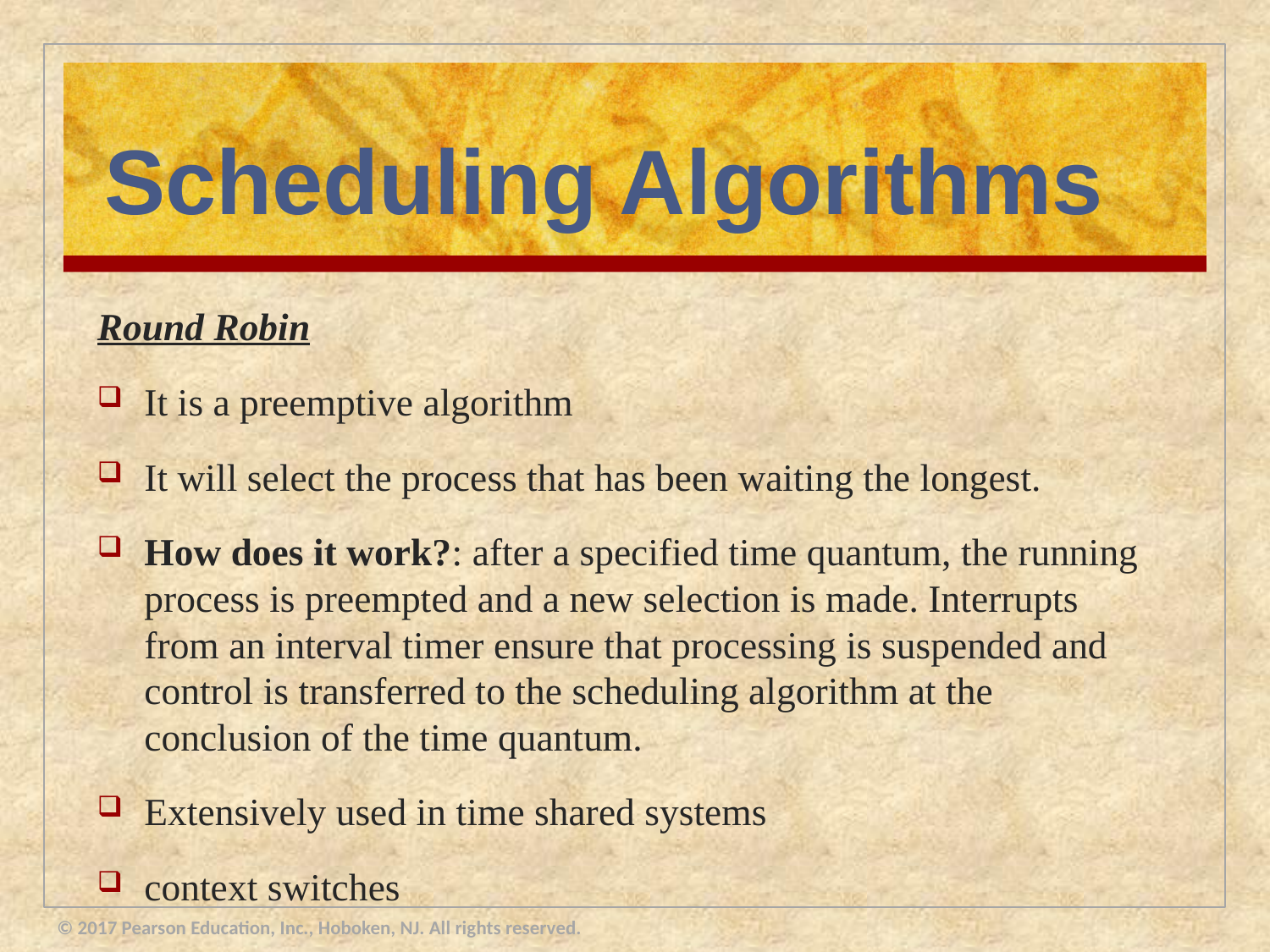

# Scheduling Algorithms
Round Robin
It is a preemptive algorithm
It will select the process that has been waiting the longest.
How does it work?: after a specified time quantum, the running process is preempted and a new selection is made. Interrupts from an interval timer ensure that processing is suspended and control is transferred to the scheduling algorithm at the conclusion of the time quantum.
Extensively used in time shared systems
context switches
© 2017 Pearson Education, Inc., Hoboken, NJ. All rights reserved.